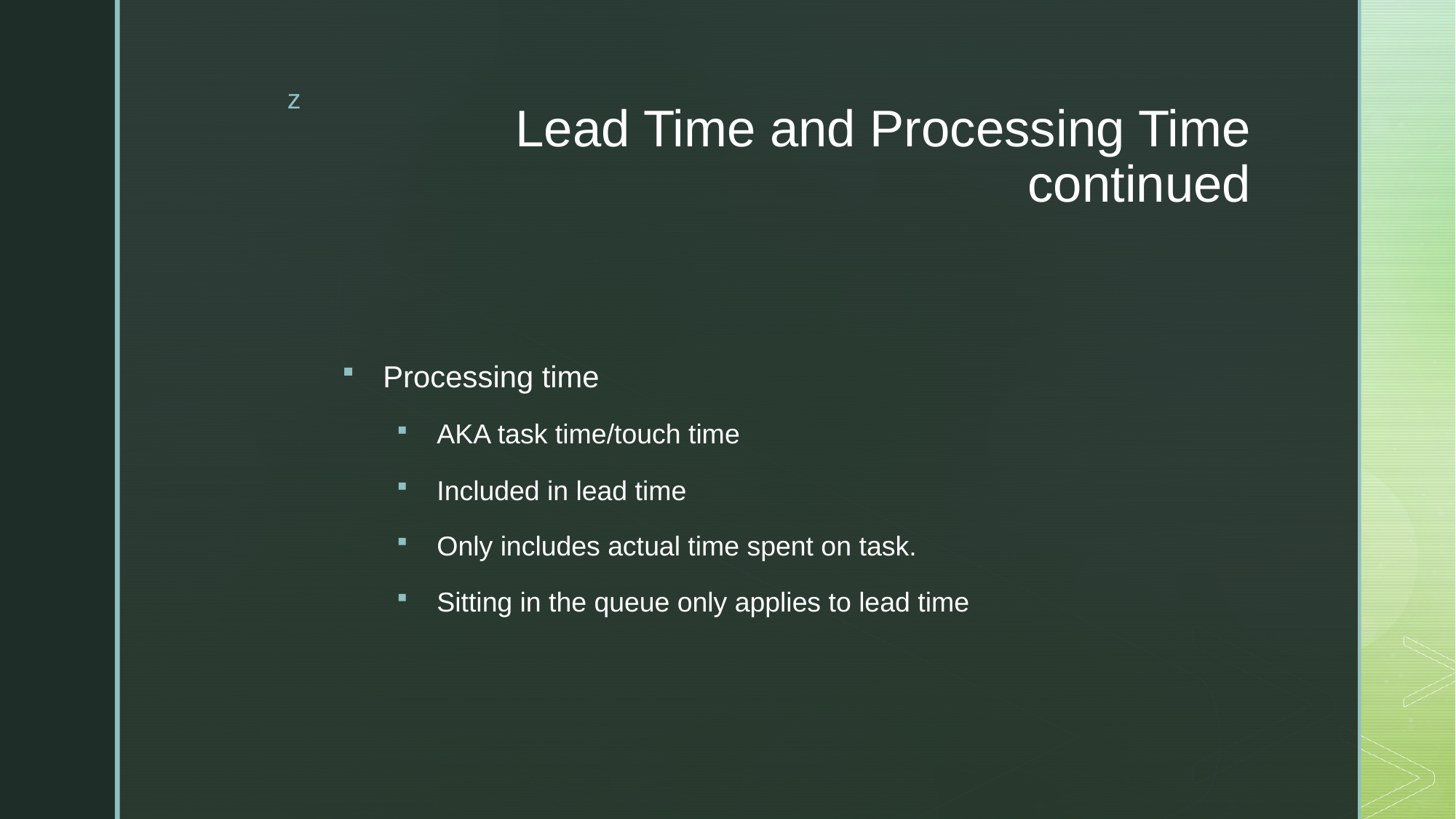

# Lead Time and Processing Time continued
Processing time
AKA task time/touch time
Included in lead time
Only includes actual time spent on task.
Sitting in the queue only applies to lead time